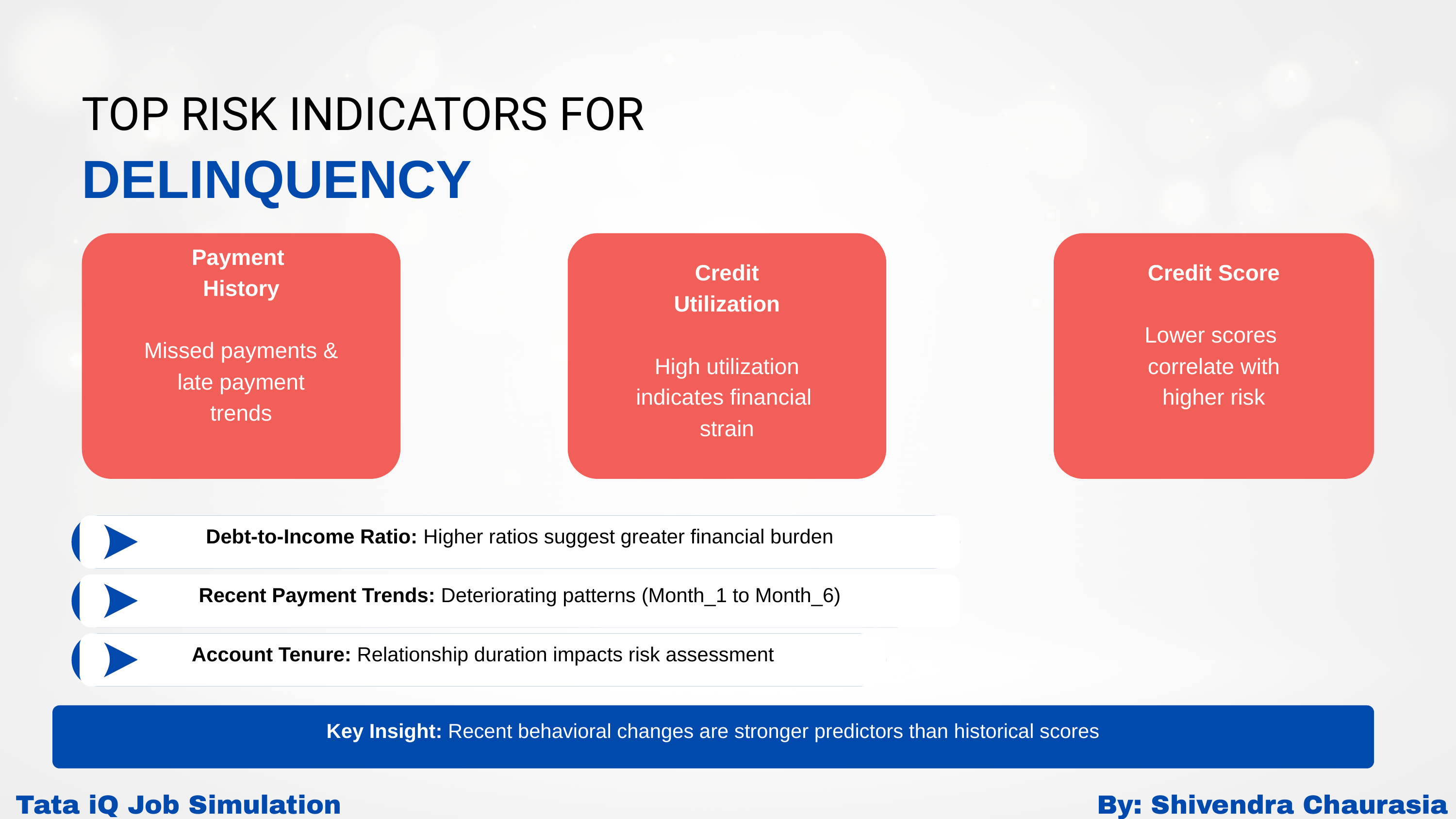

TOP RISK INDICATORS FOR

DELINQUENCY

Payment
History

Missed payments &
late payment
trends

Credit
Utilization

High utilization
indicates financial
strain

Credit Score

Lower scores
correlate with
higher risk

Debt-to-Income Ratio: Higher ratios suggest greater financial burden

Recent Payment Trends: Deteriorating patterns (Month_1 to Month_6)

Account Tenure: Relationship duration impacts risk assessment

Key Insight: Recent behavioral changes are stronger predictors than historical scores
Tata iQ Job Simulation
By: Shivendra Chaurasia